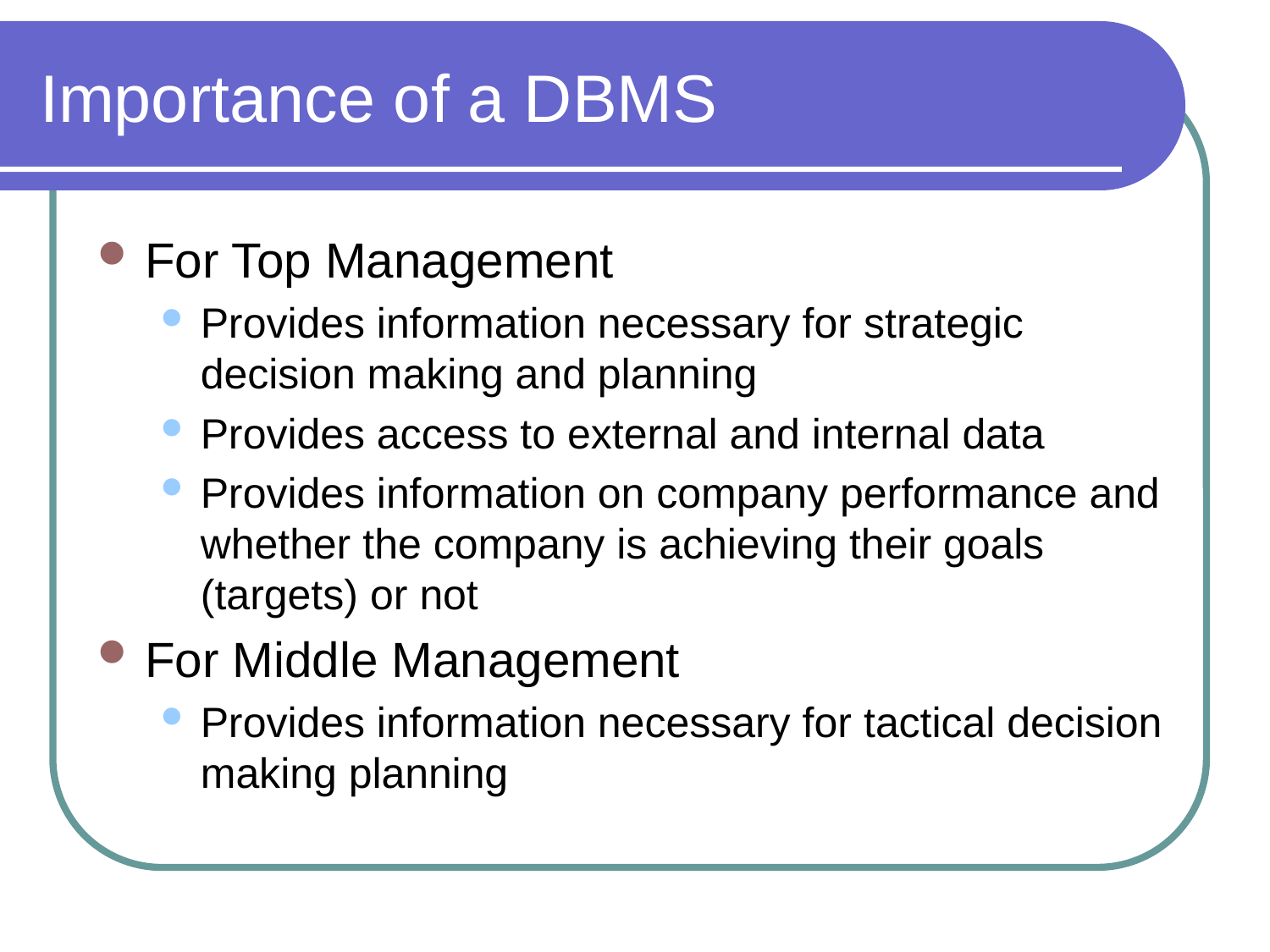

# Importance of a DBMS
For Top Management
Provides information necessary for strategic decision making and planning
Provides access to external and internal data
Provides information on company performance and whether the company is achieving their goals (targets) or not
For Middle Management
Provides information necessary for tactical decision making planning